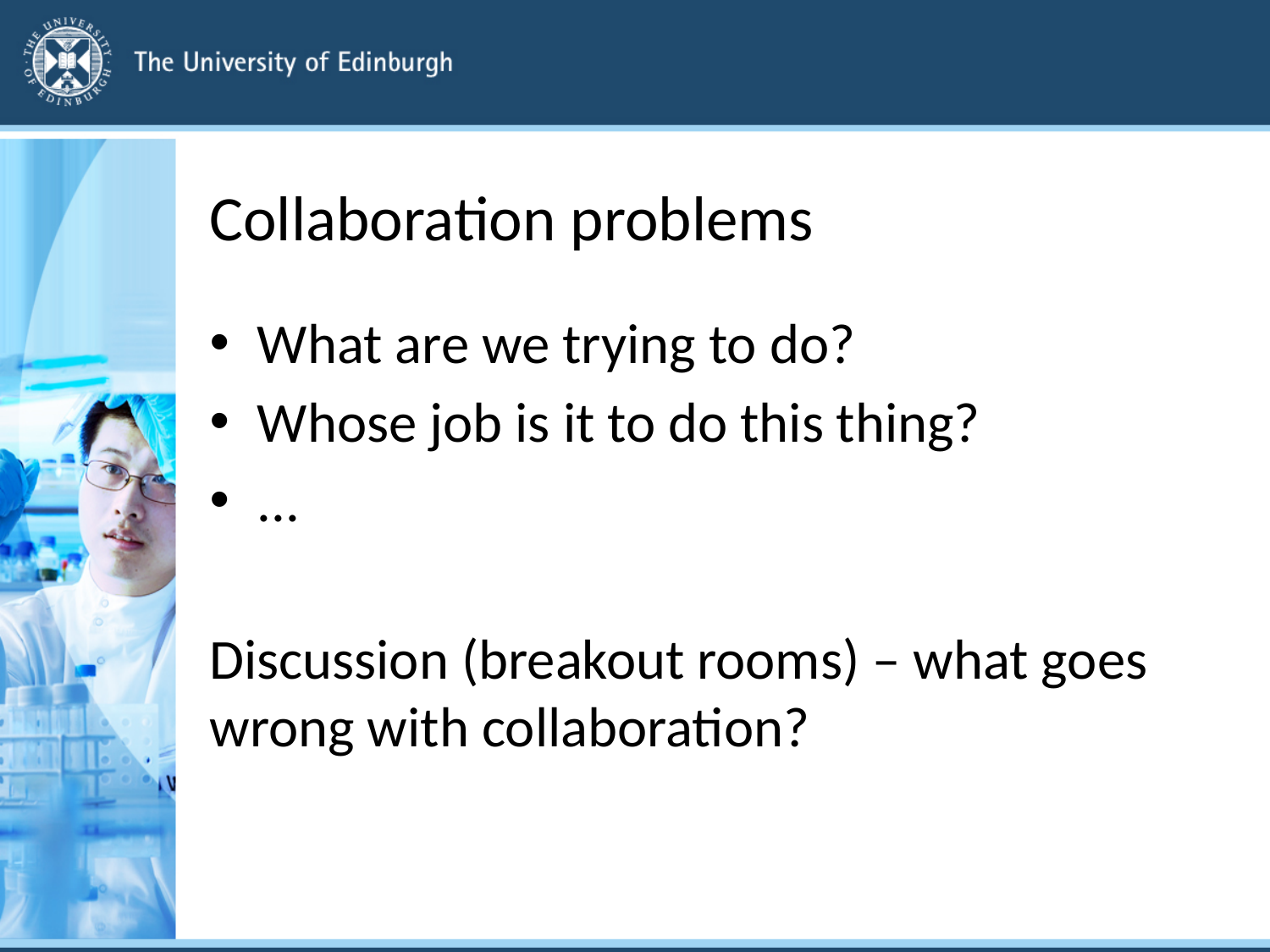

# Collaboration problems
What are we trying to do?
Whose job is it to do this thing?
...

Discussion (breakout rooms) – what goes wrong with collaboration?